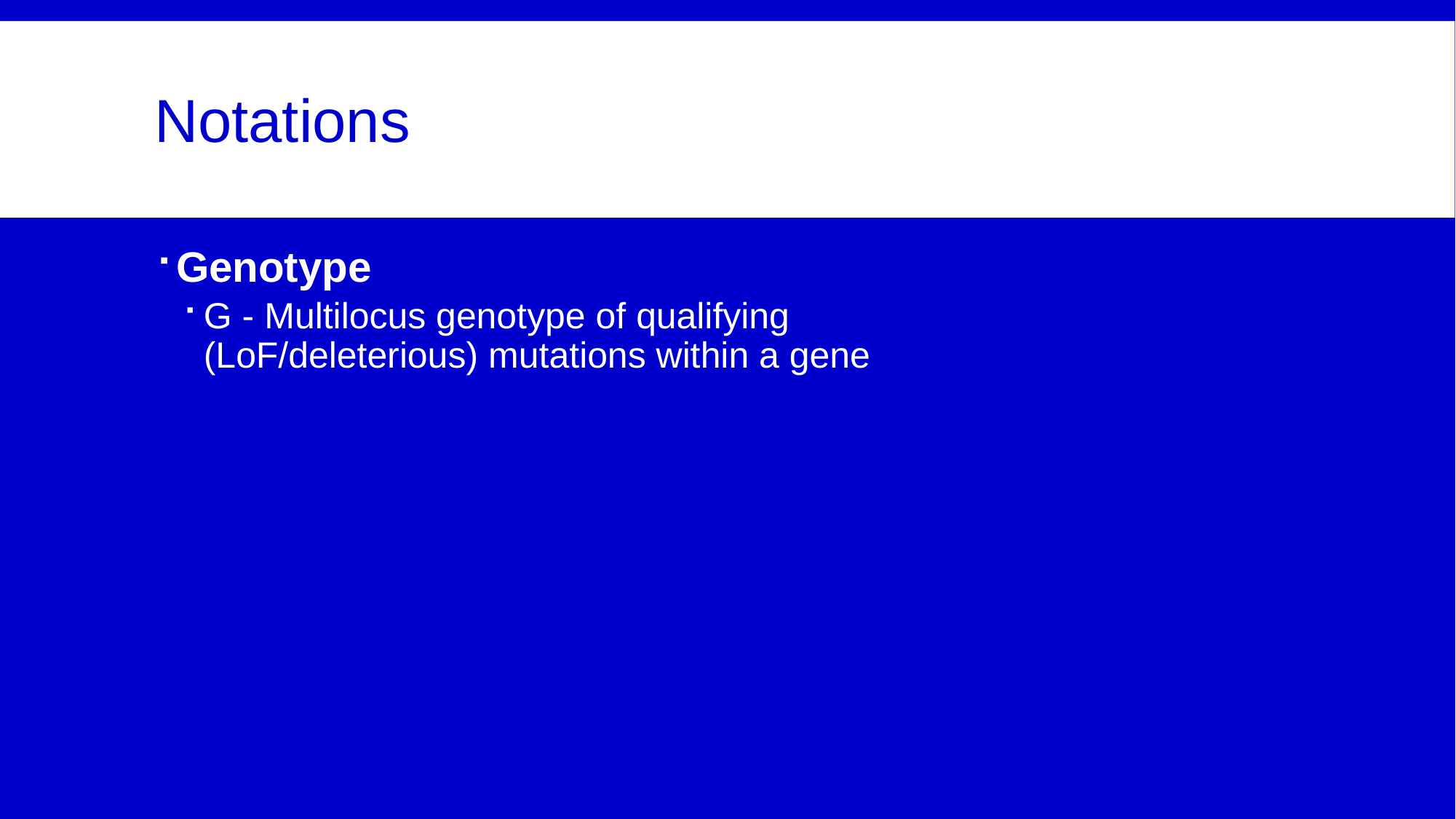

# Notations
Genotype
G - Multilocus genotype of qualifying (LoF/deleterious) mutations within a gene